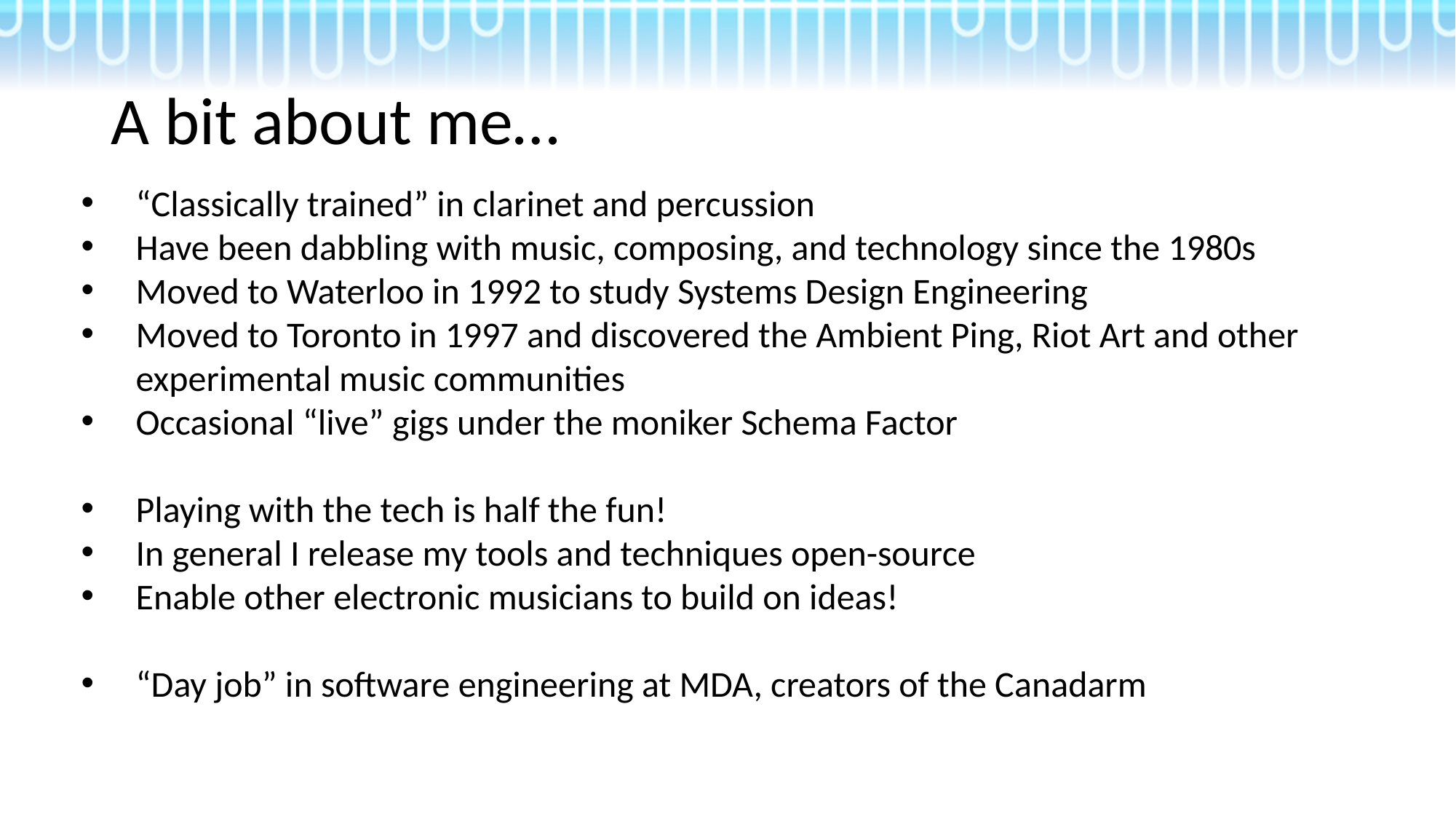

# A bit about me…
“Classically trained” in clarinet and percussion
Have been dabbling with music, composing, and technology since the 1980s
Moved to Waterloo in 1992 to study Systems Design Engineering
Moved to Toronto in 1997 and discovered the Ambient Ping, Riot Art and other experimental music communities
Occasional “live” gigs under the moniker Schema Factor
Playing with the tech is half the fun!
In general I release my tools and techniques open-source
Enable other electronic musicians to build on ideas!
“Day job” in software engineering at MDA, creators of the Canadarm